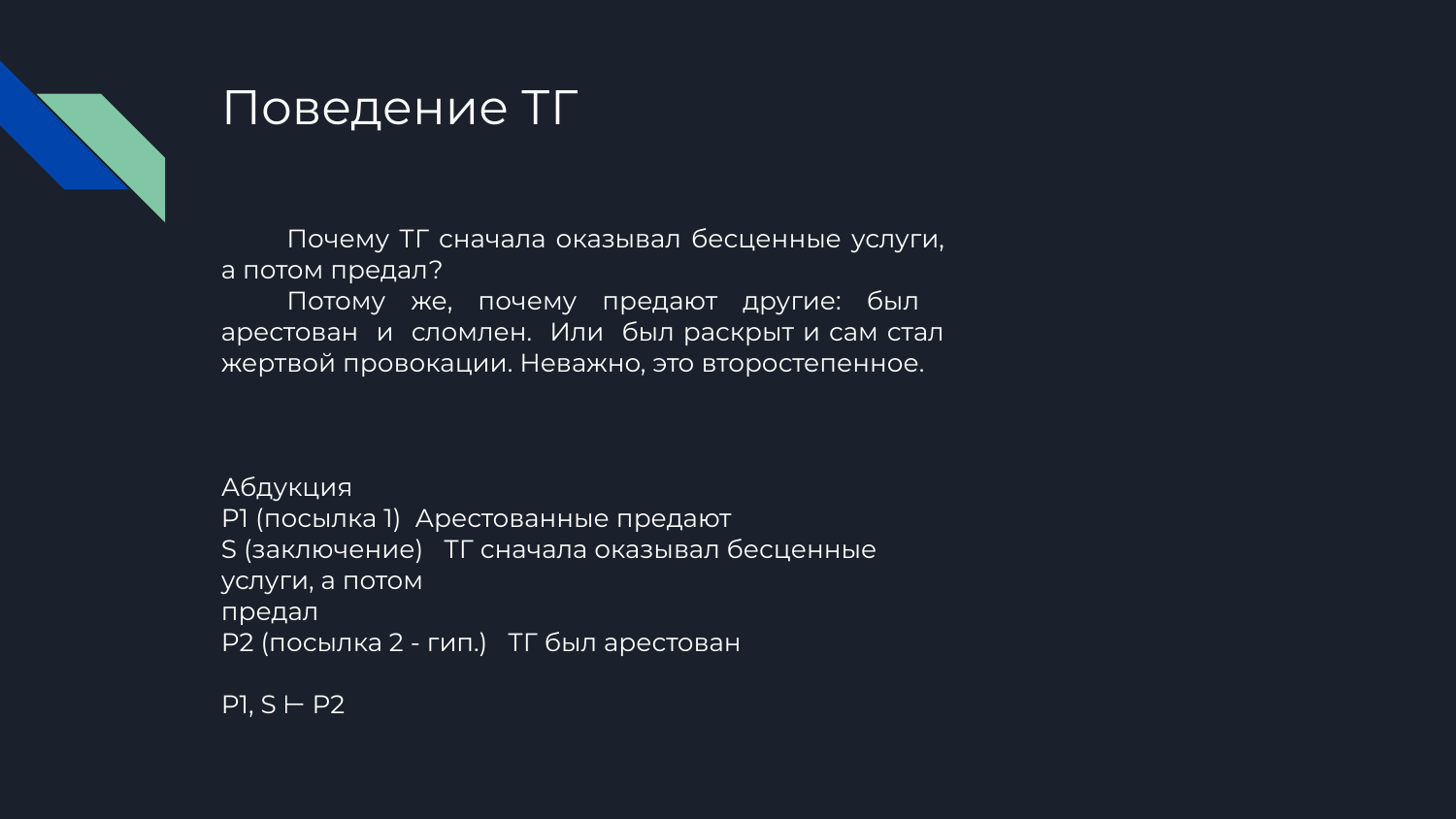

# Поведение ТГ
Почему ТГ сначала оказывал бесценные услуги, а потом предал?
Потому же, почему предают другие: был  арестован  и  сломлен.  Или  был раскрыт и сам стал жертвой провокации. Неважно, это второстепенное.

Абдукция
P1 (посылка 1)  Арестованные предают
S (заключение)   ТГ сначала оказывал бесценные услуги, а потом
предал
P2 (посылка 2 - гип.)   ТГ был арестован

P1, S ⊢ P2